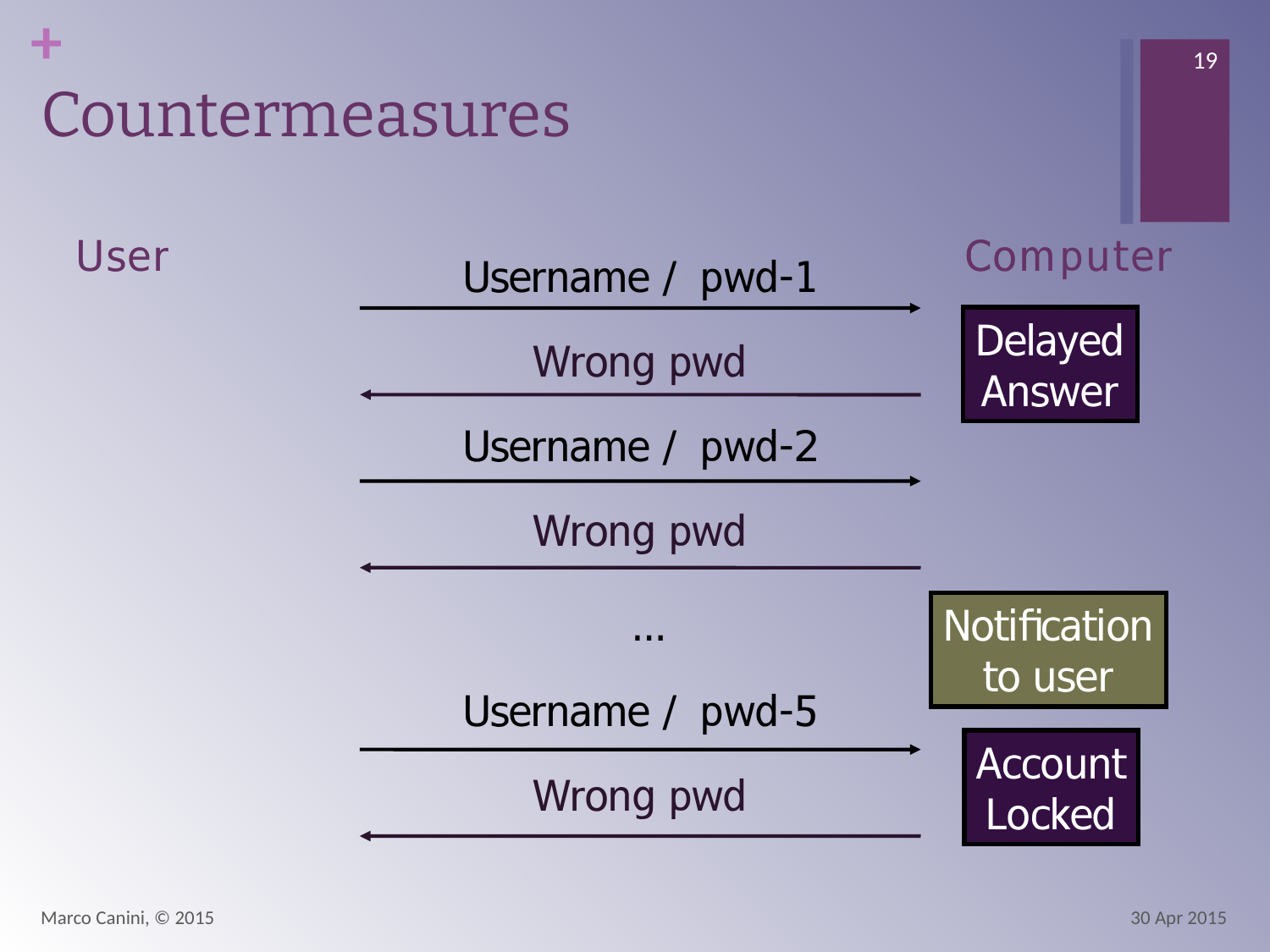

19
# Countermeasures
User
Computer
Username / pwd-1

Wrong pwd

Username / pwd-2

Wrong pwd

Delayed
Answer
Notification
to user
…
Username / pwd-5

Wrong pwd

Account
Locked
Marco Canini, © 2015
30 Apr 2015